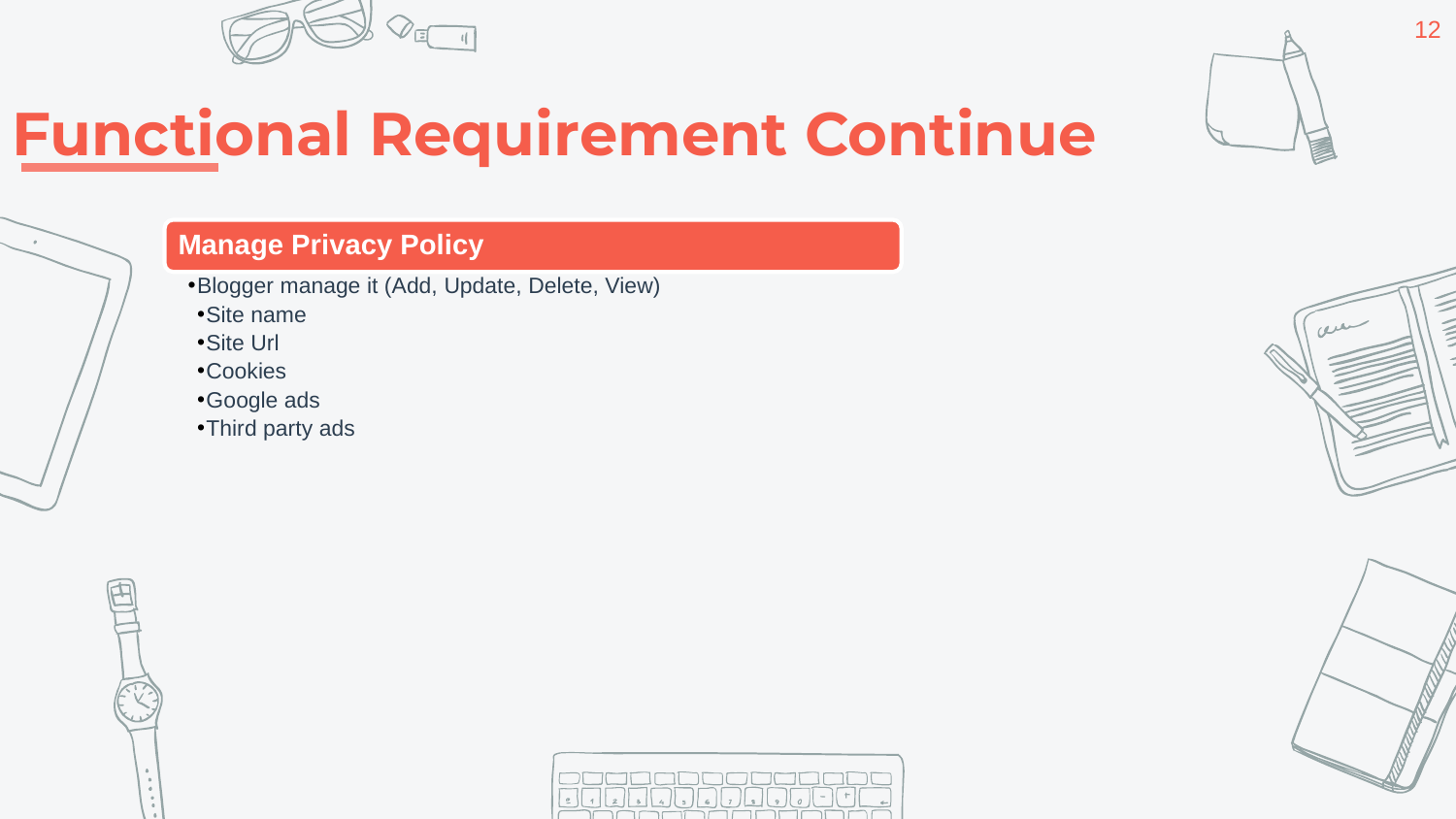

12
Functional Requirement Continue

Manage Privacy Policy
Blogger manage it (Add, Update, Delete, View)
Site name
Site Url
Cookies
Google ads
Third party ads